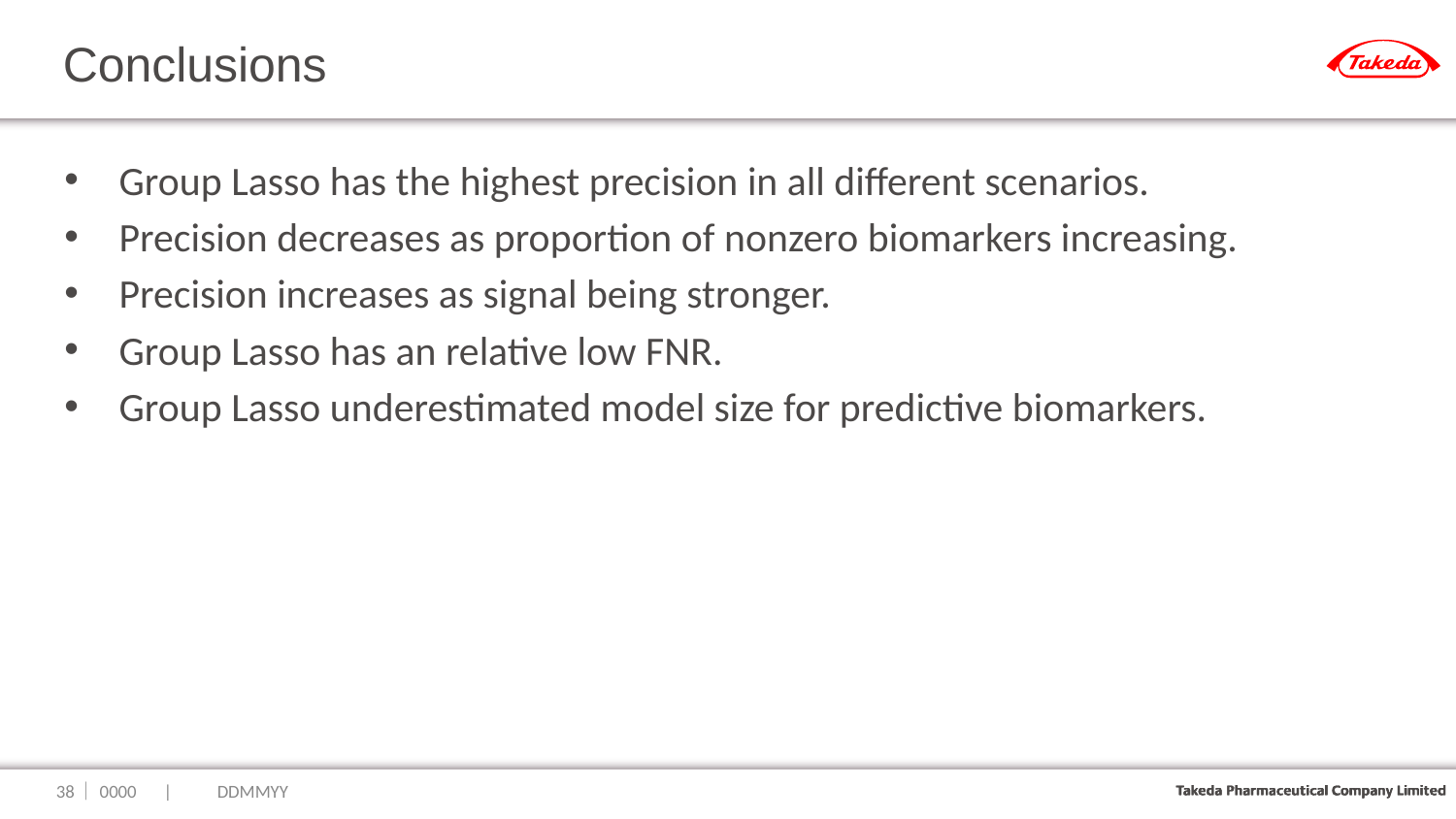

# Conclusions
Group Lasso has the highest precision in all different scenarios.
Precision decreases as proportion of nonzero biomarkers increasing.
Precision increases as signal being stronger.
Group Lasso has an relative low FNR.
Group Lasso underestimated model size for predictive biomarkers.

38
｜0000　|　　DDMMYY